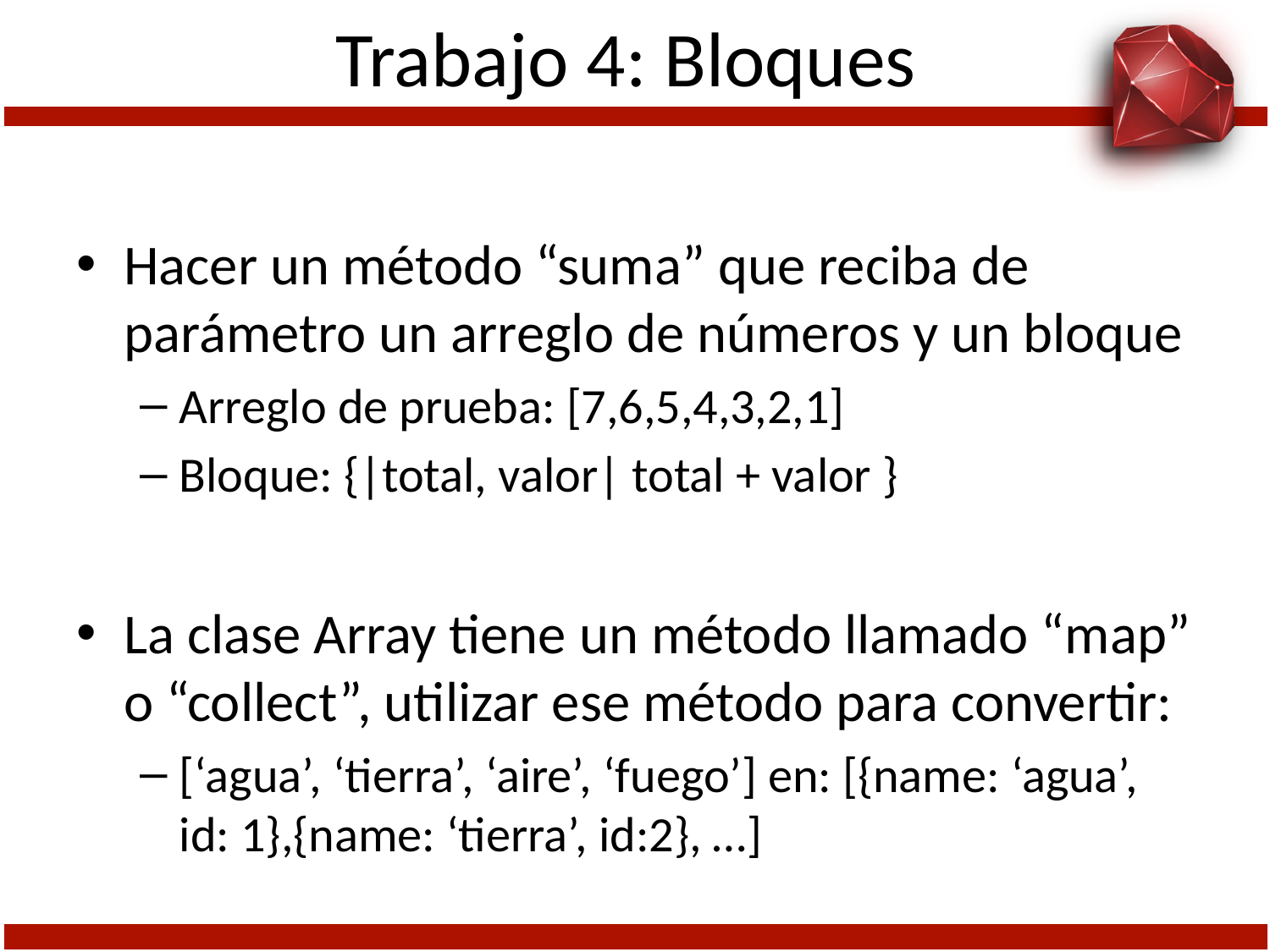

# Trabajo 4: Bloques
Hacer un método “suma” que reciba de parámetro un arreglo de números y un bloque
Arreglo de prueba: [7,6,5,4,3,2,1]
Bloque: {|total, valor| total + valor }

La clase Array tiene un método llamado “map” o “collect”, utilizar ese método para convertir:
[‘agua’, ‘tierra’, ‘aire’, ‘fuego’] en: [{name: ‘agua’, id: 1},{name: ‘tierra’, id:2}, …]